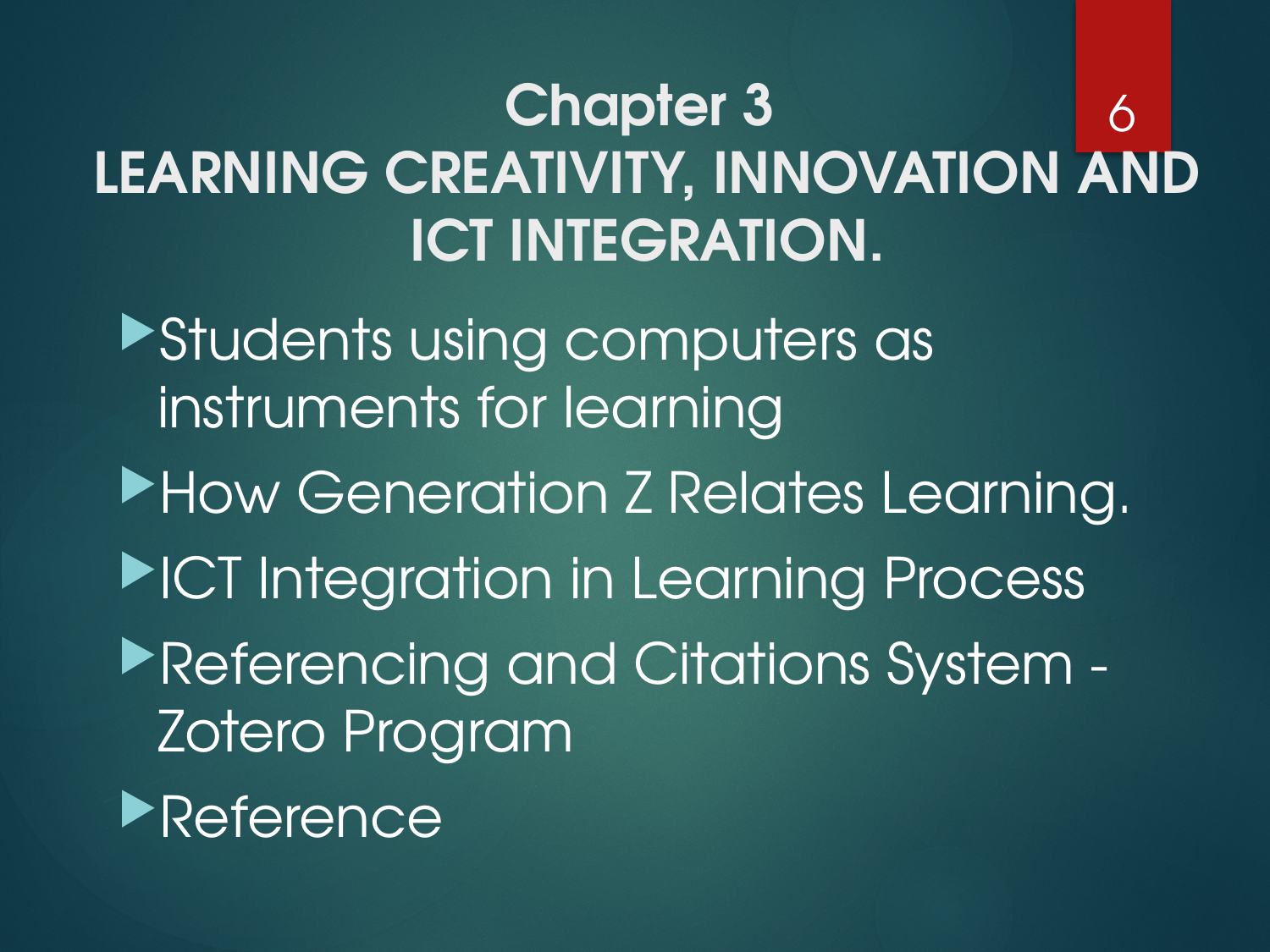

6
# Chapter 3 LEARNING CREATIVITY, INNOVATION AND ICT INTEGRATION.
Students using computers as instruments for learning
How Generation Z Relates Learning.
ICT Integration in Learning Process
Referencing and Citations System - Zotero Program
Reference